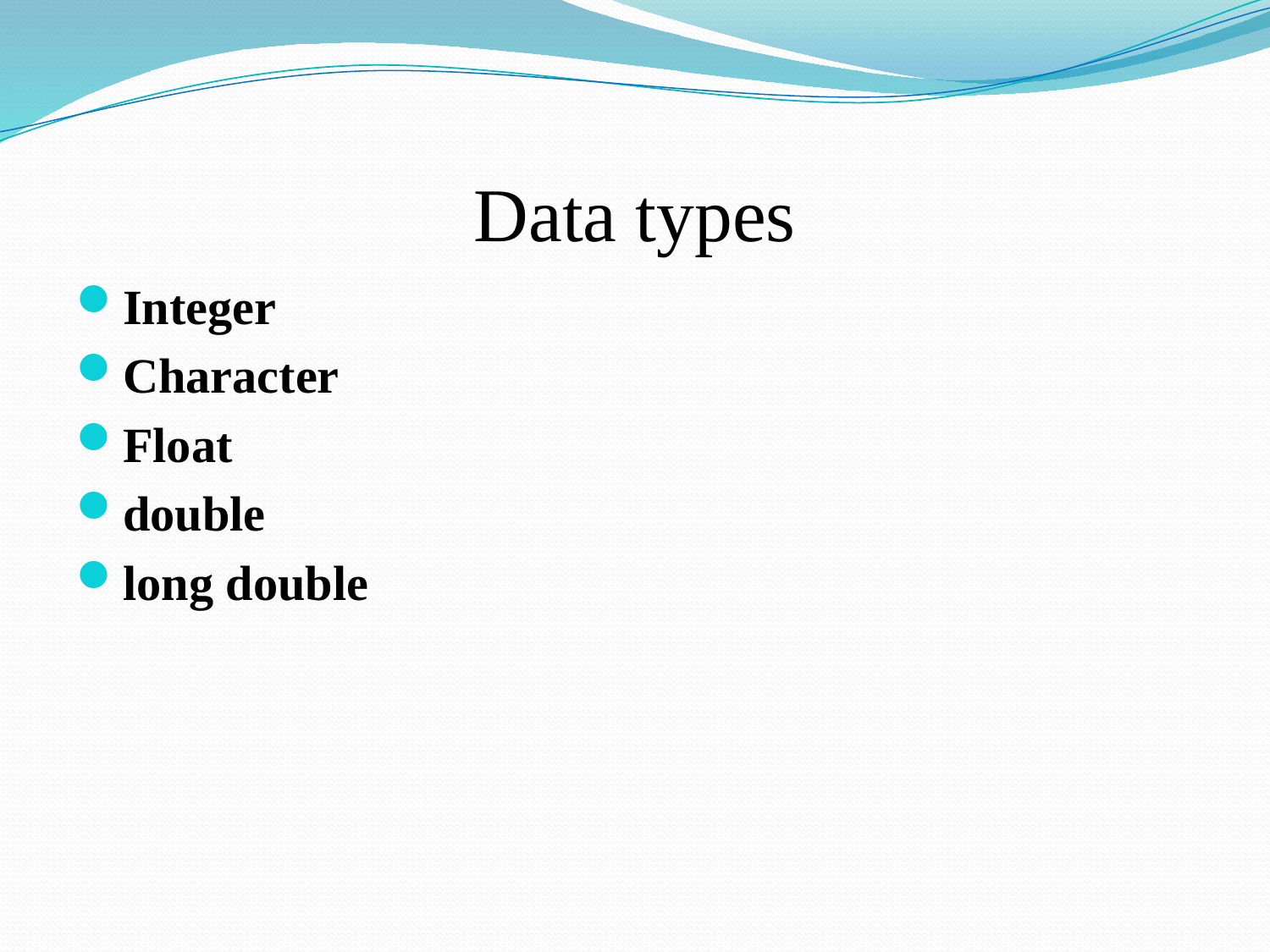

# Data types
Integer
Character
Float
double
long double